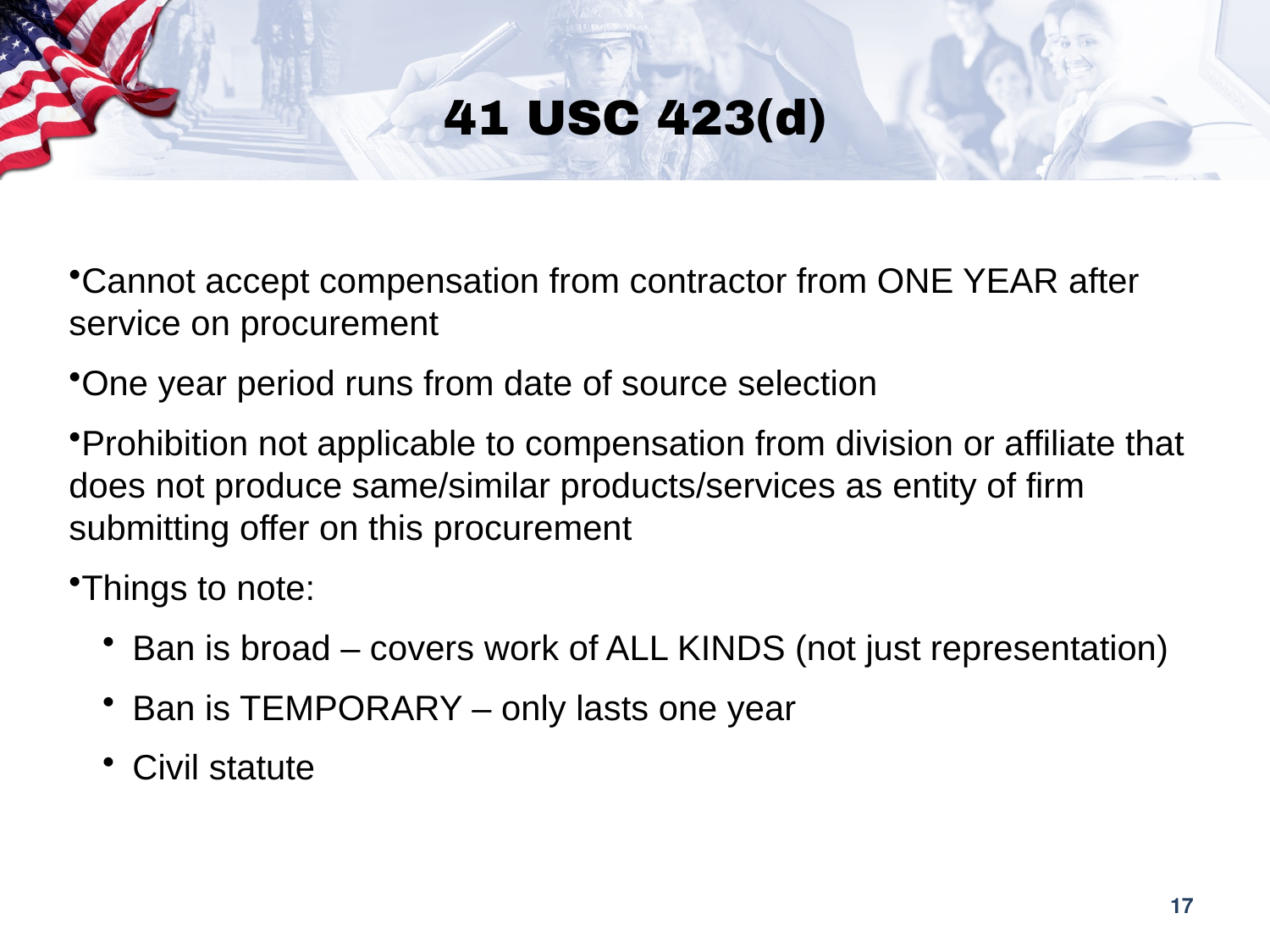

41 USC 423(d)
Cannot accept compensation from contractor from ONE YEAR after service on procurement
One year period runs from date of source selection
Prohibition not applicable to compensation from division or affiliate that does not produce same/similar products/services as entity of firm submitting offer on this procurement
Things to note:
Ban is broad – covers work of ALL KINDS (not just representation)
Ban is TEMPORARY – only lasts one year
Civil statute

17